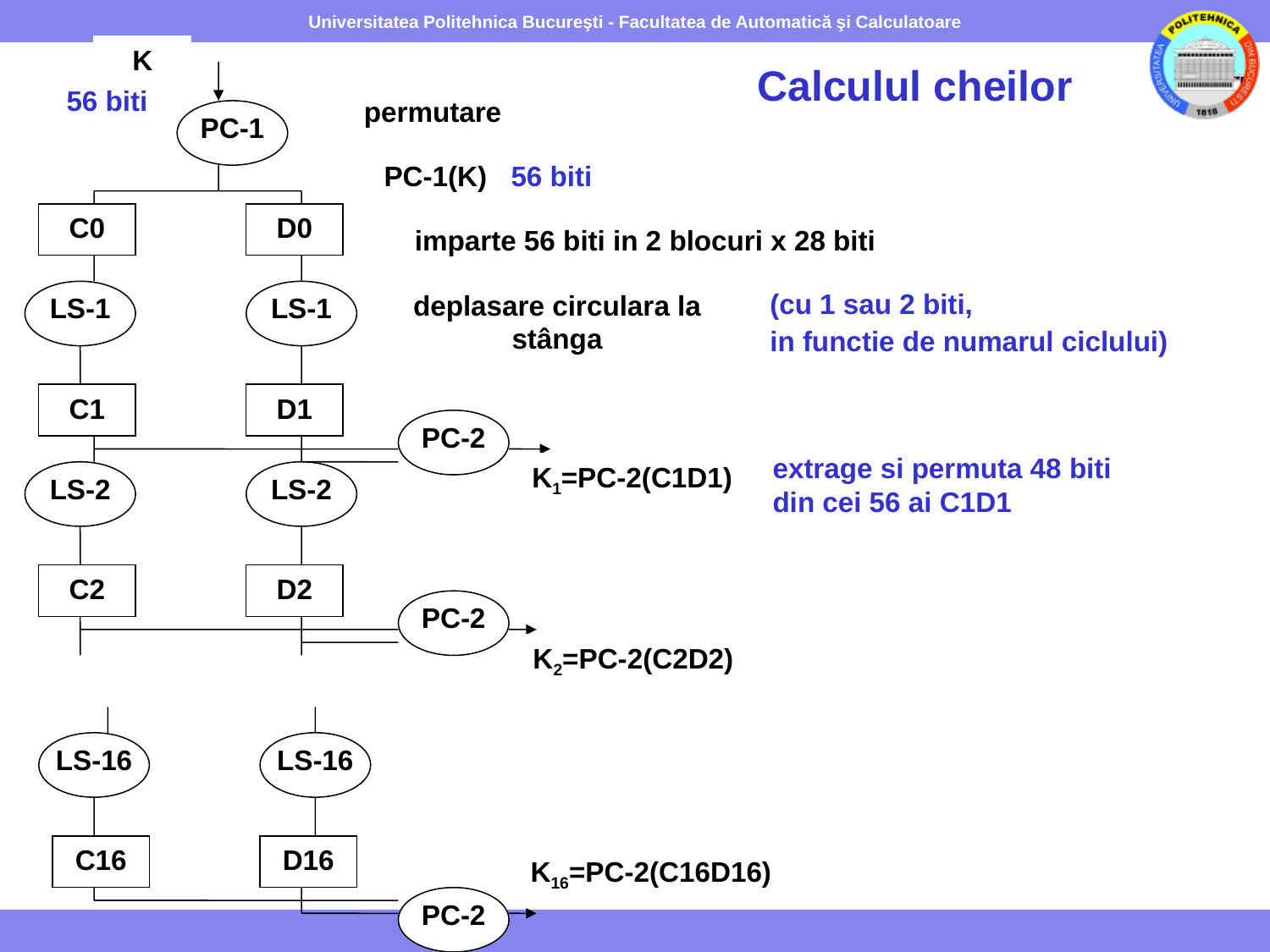

K

permutare
PC-1
PC-1(K) 	56 biti

C0
D0
imparte 56 biti in 2 blocuri x 28 biti

LS-1
LS-1

C1
D1
deplasare circulara la stânga
PC-2

LS-2
LS-2

C2
D2

K1=PC-2(C1D1)

PC-2

K2=PC-2(C2D2)

LS-16
LS-16

C16
D16
K16=PC-2(C16D16)

PC-2

56 biti
(cu 1 sau 2 biti,
in functie de numarul ciclului)
extrage si permuta 48 biti din cei 56 ai C1D1
Calculul cheilor